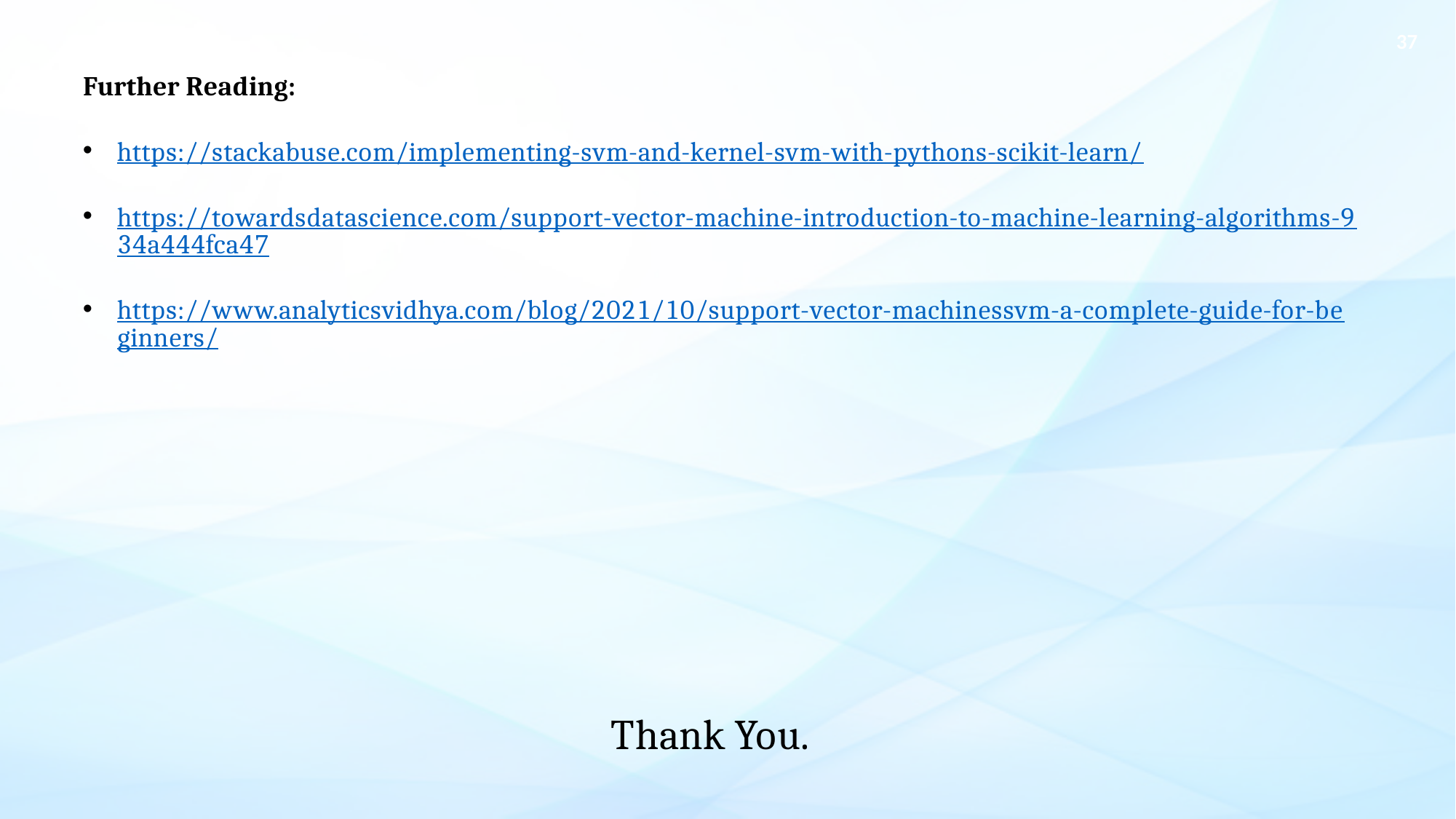

37
Further Reading:

https://stackabuse.com/implementing-svm-and-kernel-svm-with-pythons-scikit-learn/

https://towardsdatascience.com/support-vector-machine-introduction-to-machine-learning-algorithms-934a444fca47

https://www.analyticsvidhya.com/blog/2021/10/support-vector-machinessvm-a-complete-guide-for-beginners/

Thank You.